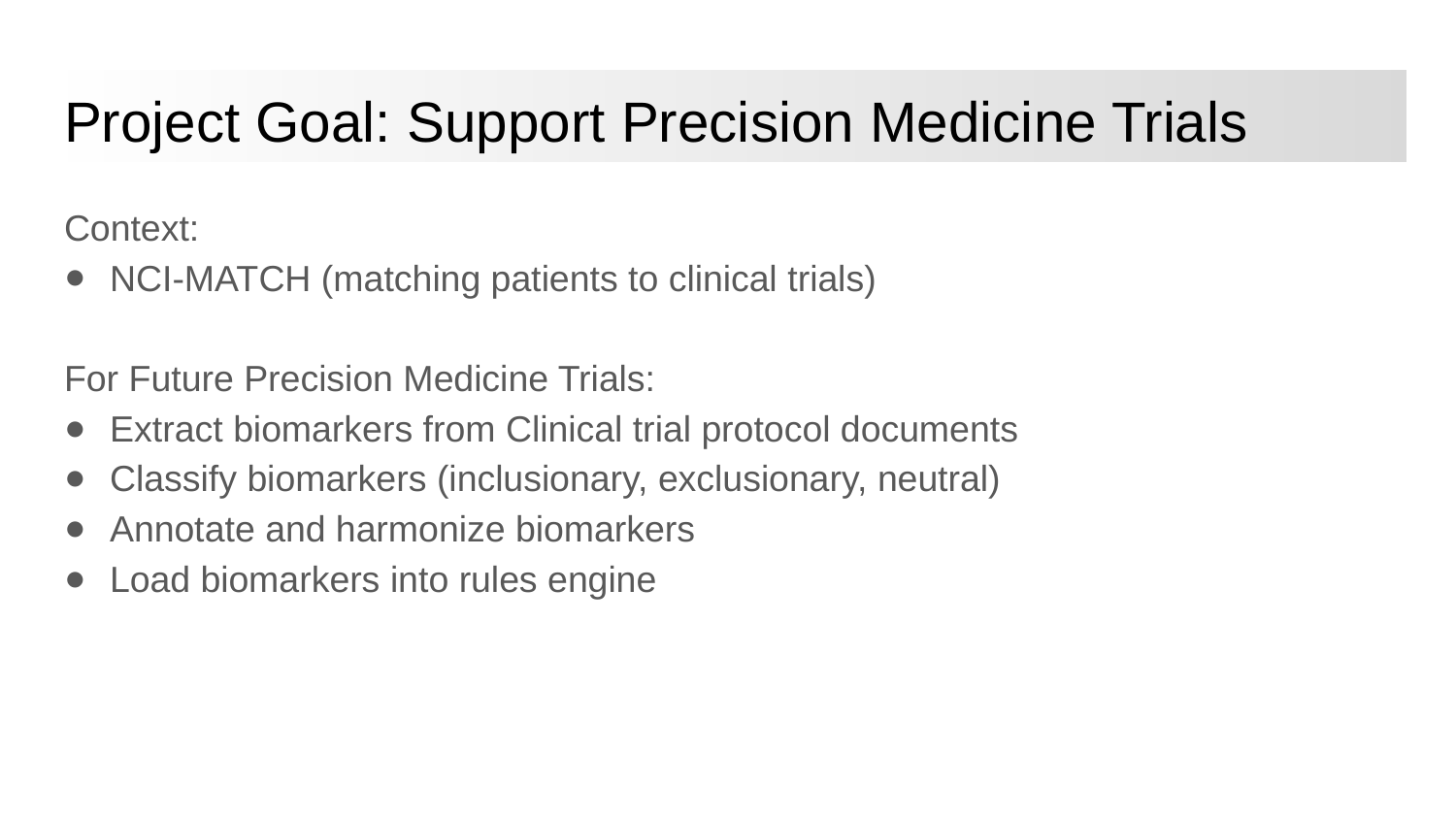

# Project Goal: Support Precision Medicine Trials
Context:
NCI-MATCH (matching patients to clinical trials)

For Future Precision Medicine Trials:
Extract biomarkers from Clinical trial protocol documents
Classify biomarkers (inclusionary, exclusionary, neutral)
Annotate and harmonize biomarkers
Load biomarkers into rules engine